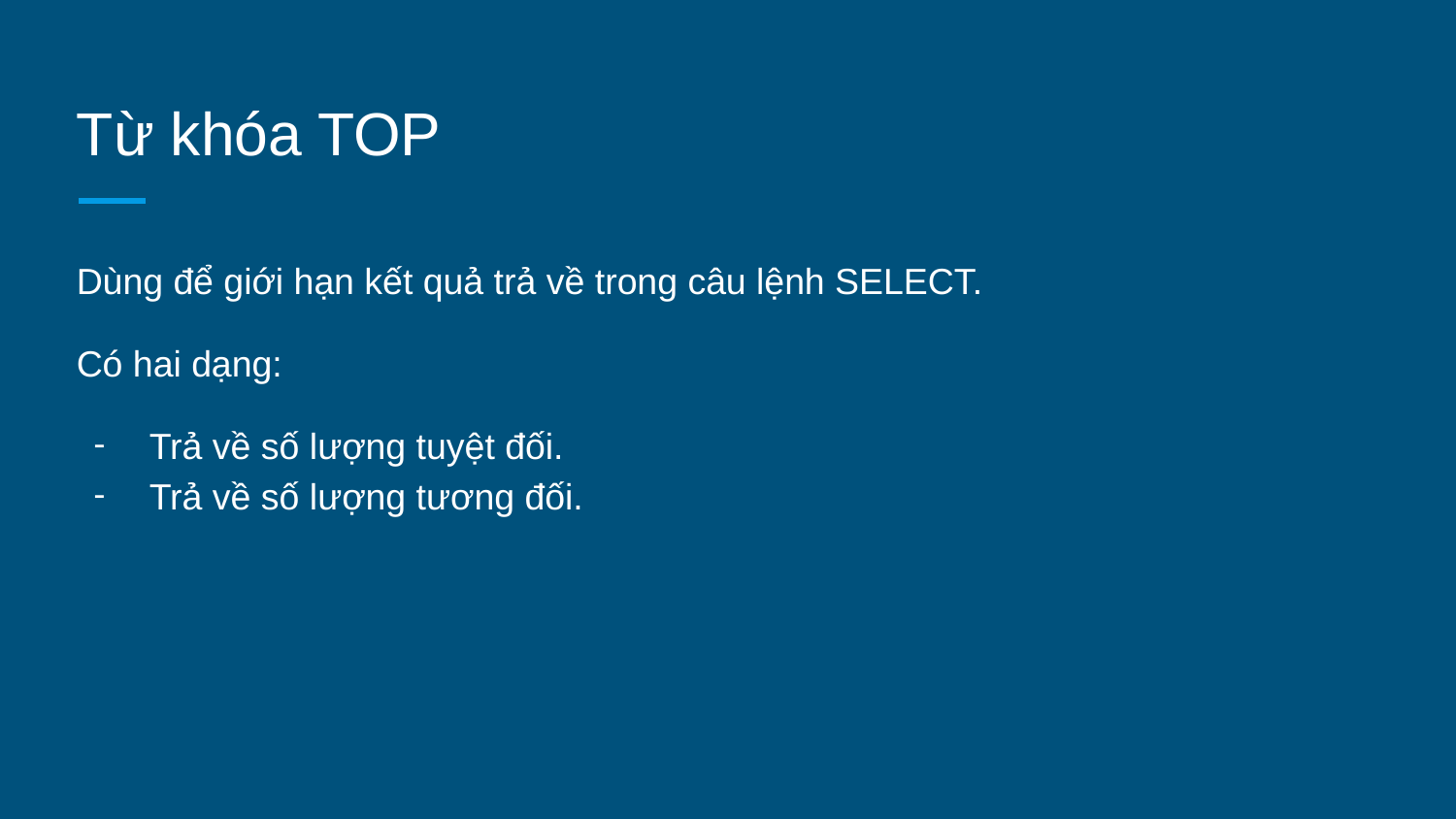

# Từ khóa TOP
Dùng để giới hạn kết quả trả về trong câu lệnh SELECT.
Có hai dạng:
Trả về số lượng tuyệt đối.
Trả về số lượng tương đối.